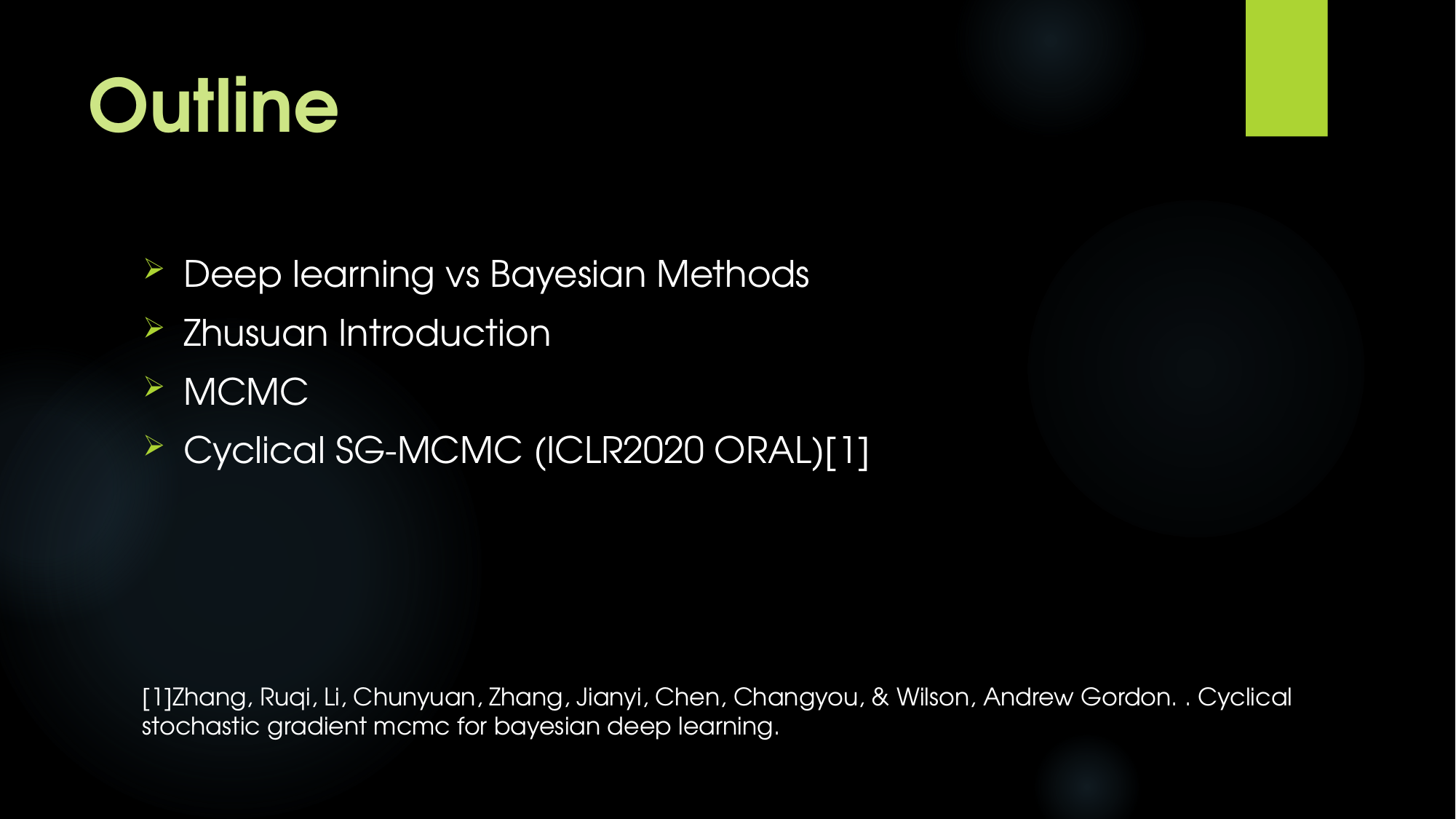

# Outline
Deep learning vs Bayesian Methods
Zhusuan Introduction
MCMC
Cyclical SG-MCMC (ICLR2020 ORAL)[1]
[1]Zhang, Ruqi, Li, Chunyuan, Zhang, Jianyi, Chen, Changyou, & Wilson, Andrew Gordon. . Cyclical stochastic gradient mcmc for bayesian deep learning.